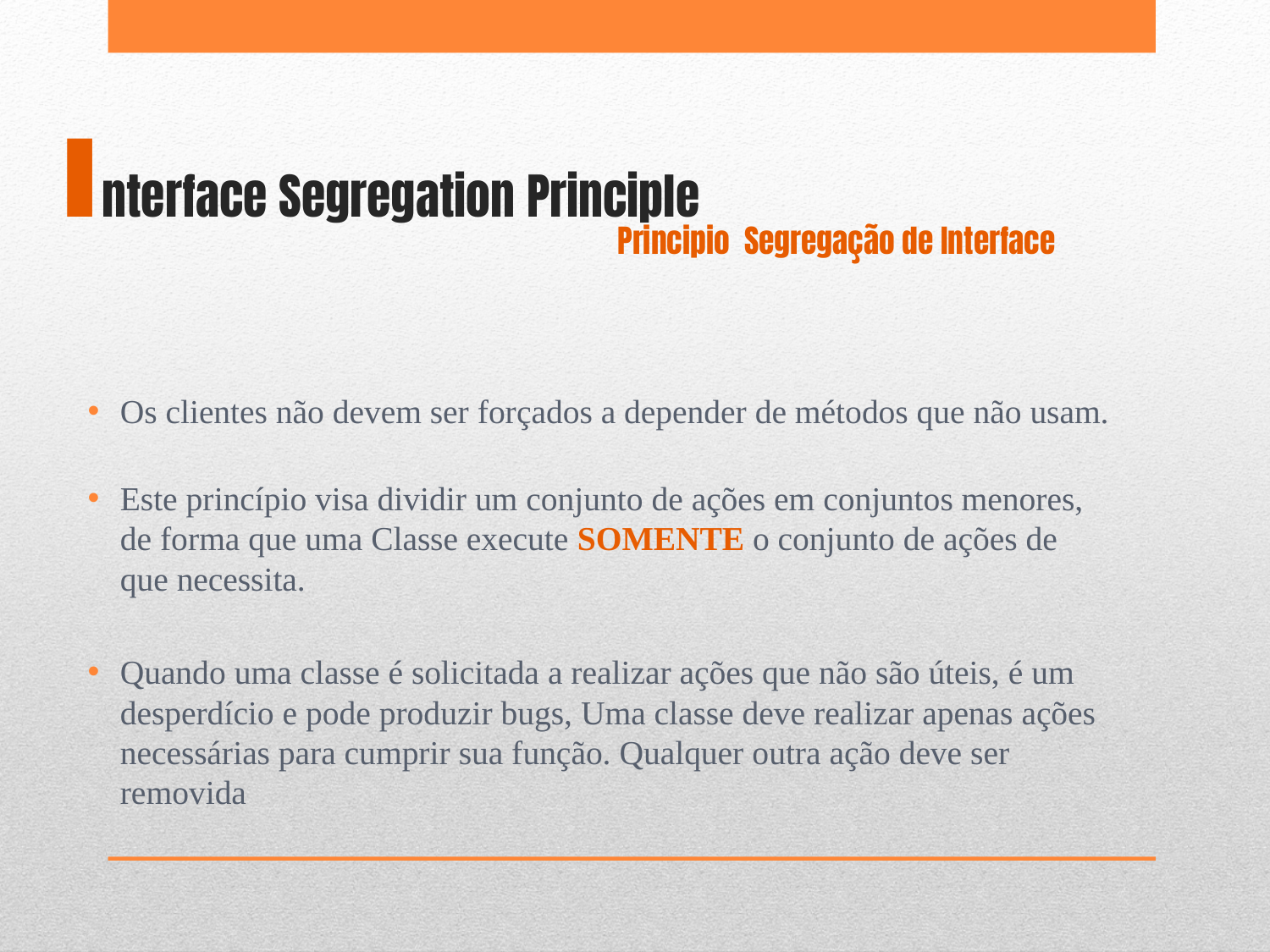

# Interface Segregation Principle
Principio  Segregação de Interface
Os clientes não devem ser forçados a depender de métodos que não usam.
Este princípio visa dividir um conjunto de ações em conjuntos menores, de forma que uma Classe execute SOMENTE o conjunto de ações de que necessita.

Quando uma classe é solicitada a realizar ações que não são úteis, é um desperdício e pode produzir bugs, Uma classe deve realizar apenas ações necessárias para cumprir sua função. Qualquer outra ação deve ser removida